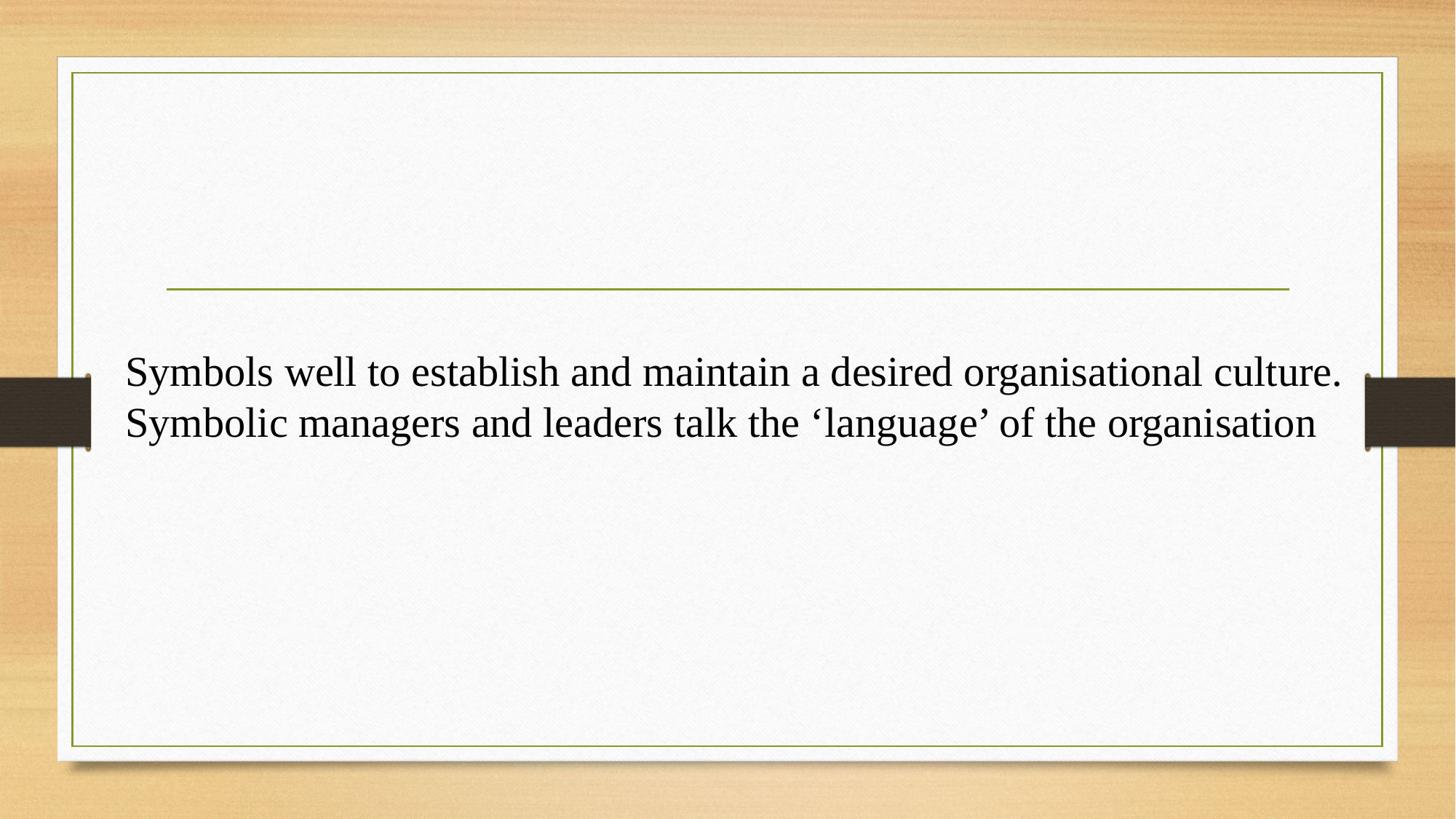

Symbols well to establish and maintain a desired organisational culture. Symbolic managers and leaders talk the ‘language’ of the organisation